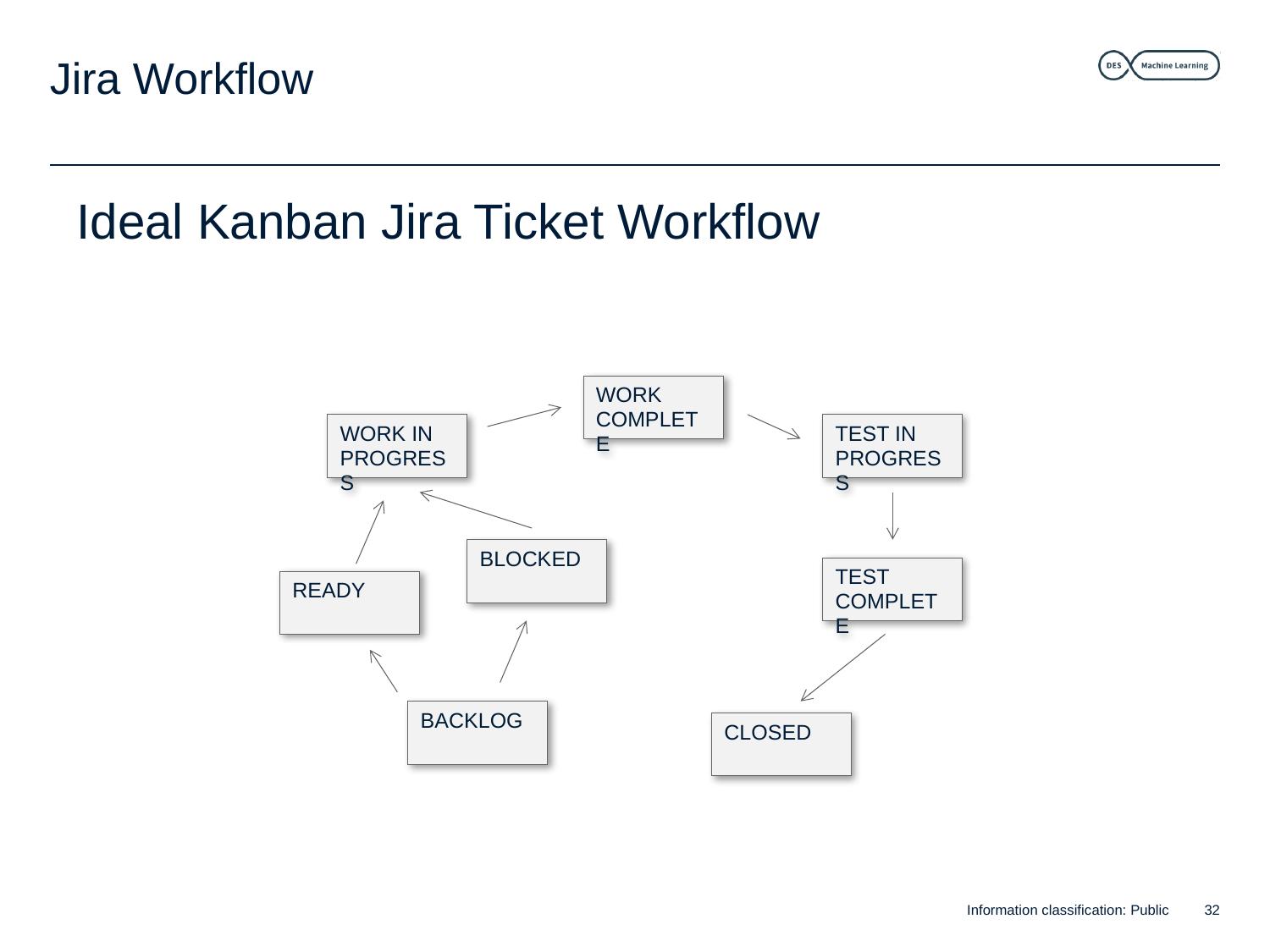

# Jira Workflow
Ideal Kanban Jira Ticket Workflow
WORK COMPLETE
WORK IN PROGRESS
TEST IN PROGRESS

BLOCKED
TEST COMPLETE
READY
BACKLOG
CLOSED
Information classification: Public
32